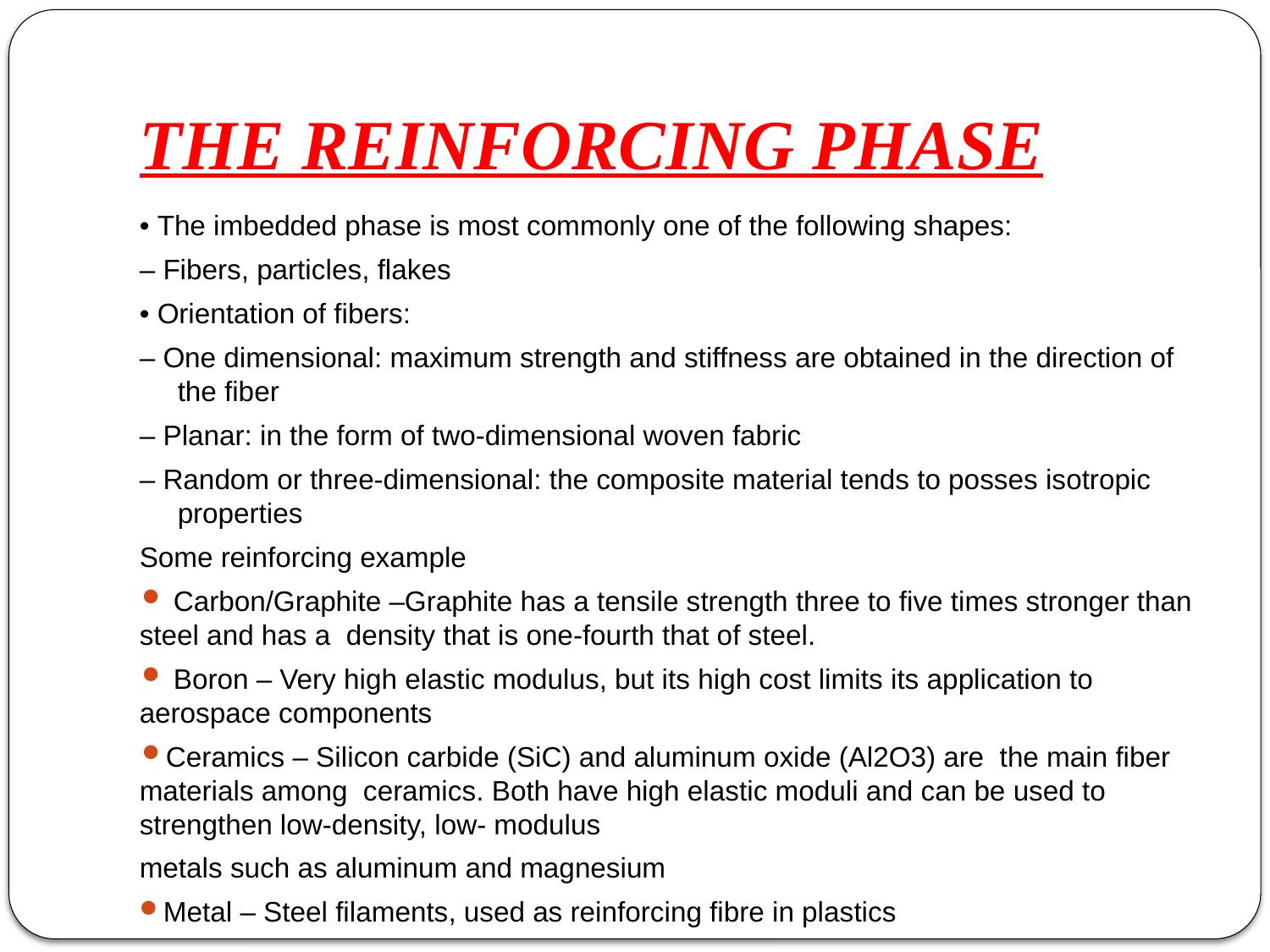

# THE REINFORCING PHASE
• The imbedded phase is most commonly one of the following shapes:
– Fibers, particles, flakes
• Orientation of fibers:
– One dimensional: maximum strength and stiffness are obtained in the direction of the fiber
– Planar: in the form of two-dimensional woven fabric
– Random or three-dimensional: the composite material tends to posses isotropic properties
Some reinforcing example
 Carbon/Graphite –Graphite has a tensile strength three to five times stronger than steel and has a  density that is one-fourth that of steel.
 Boron – Very high elastic modulus, but its high cost limits its application to aerospace components
Ceramics – Silicon carbide (SiC) and aluminum oxide (Al2O3) are  the main fiber materials among  ceramics. Both have high elastic moduli and can be used to strengthen low-density, low- modulus
metals such as aluminum and magnesium
Metal – Steel filaments, used as reinforcing fibre in plastics